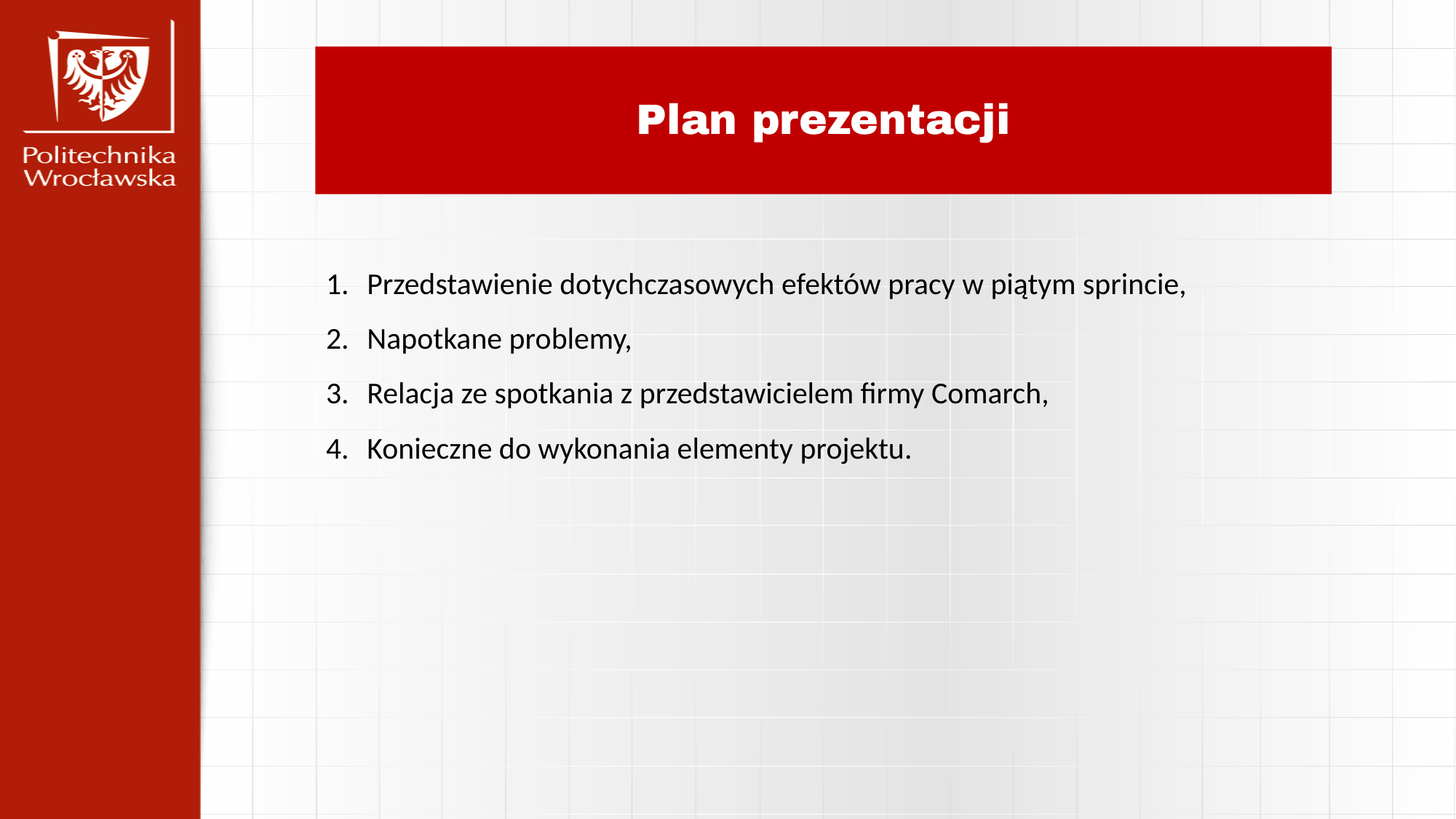

Plan prezentacji
Przedstawienie dotychczasowych efektów pracy w piątym sprincie,
Napotkane problemy,
Relacja ze spotkania z przedstawicielem firmy Comarch,
Konieczne do wykonania elementy projektu.